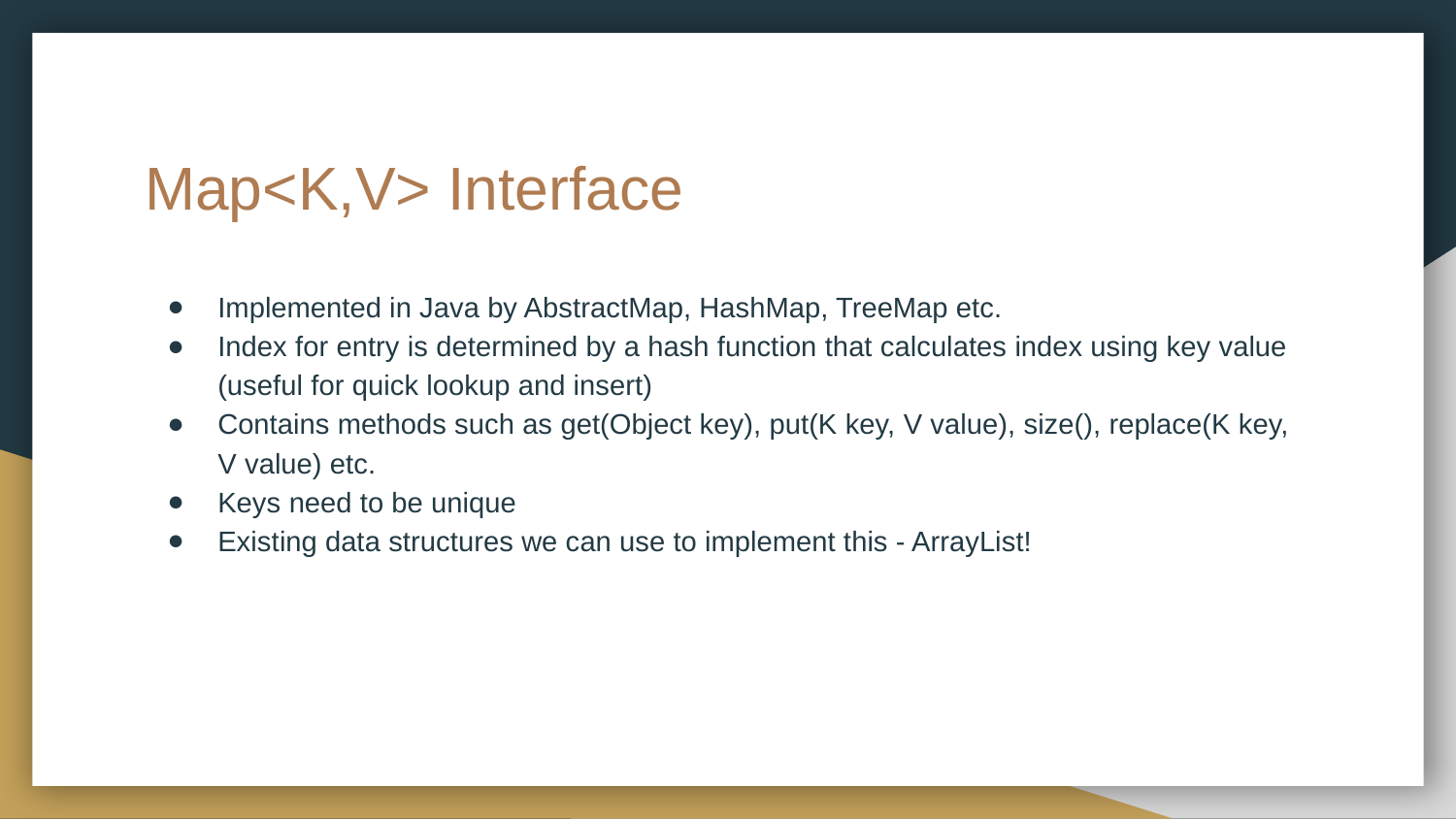

# Map<K,V> Interface
Implemented in Java by AbstractMap, HashMap, TreeMap etc.
Index for entry is determined by a hash function that calculates index using key value (useful for quick lookup and insert)
Contains methods such as get(Object key), put(K key, V value), size(), replace(K key, V value) etc.
Keys need to be unique
Existing data structures we can use to implement this - ArrayList!